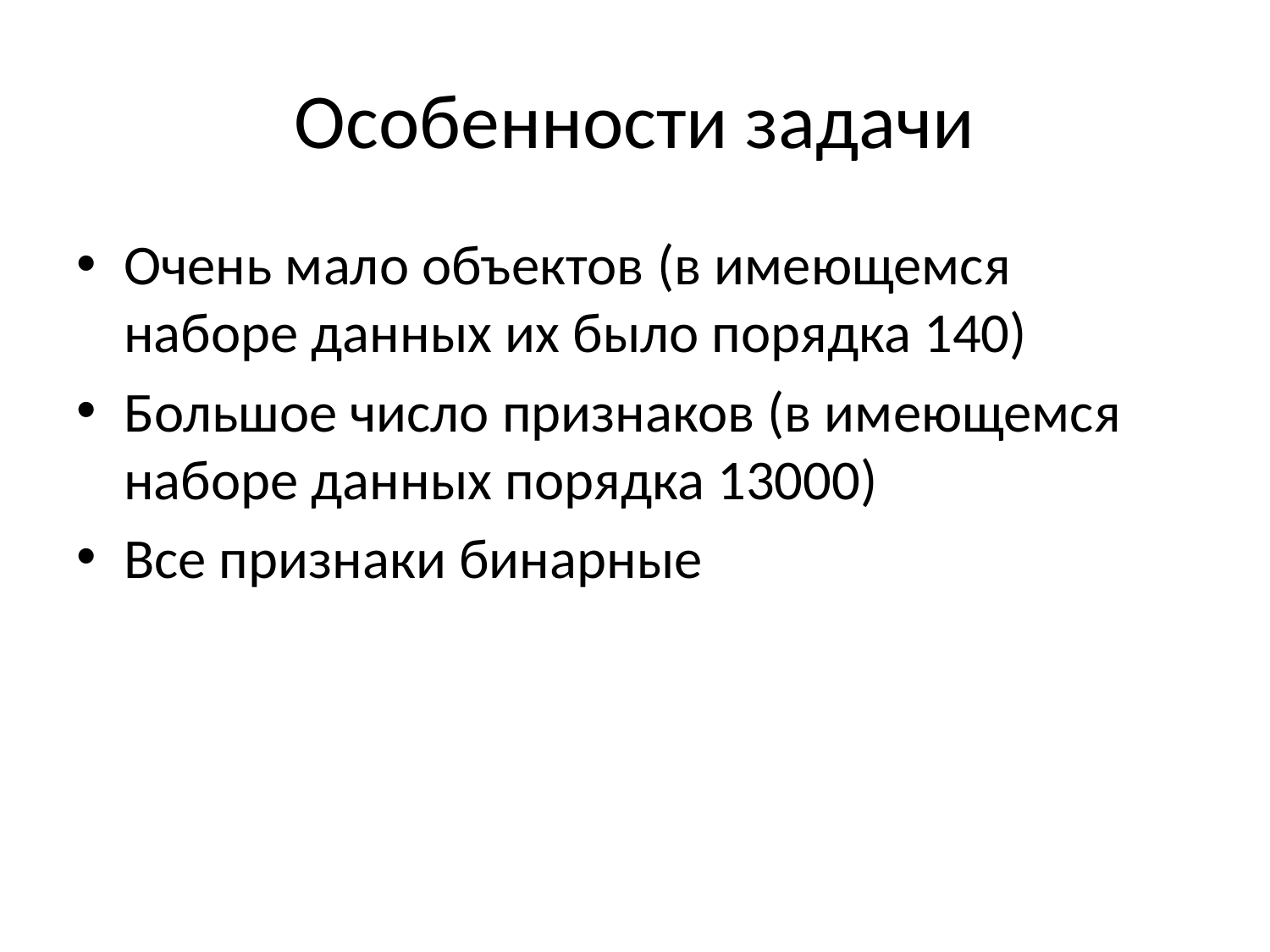

# Особенности задачи
Очень мало объектов (в имеющемся наборе данных их было порядка 140)
Большое число признаков (в имеющемся наборе данных порядка 13000)
Все признаки бинарные